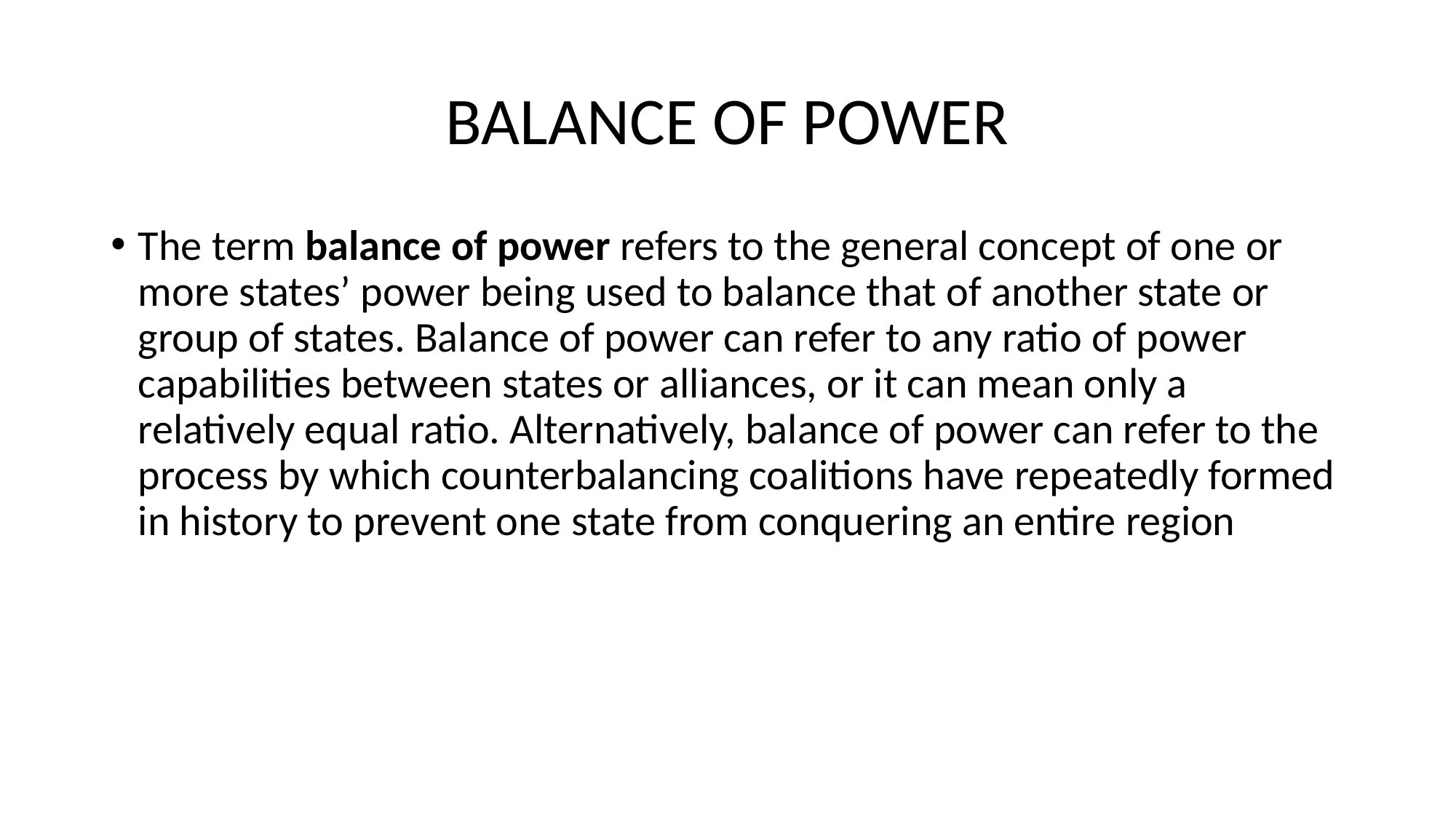

# BALANCE OF POWER
The term balance of power refers to the general concept of one or more states’ power being used to balance that of another state or group of states. Balance of power can refer to any ratio of power capabilities between states or alliances, or it can mean only a relatively equal ratio. Alternatively, balance of power can refer to the process by which counterbalancing coalitions have repeatedly formed in history to prevent one state from conquering an entire region